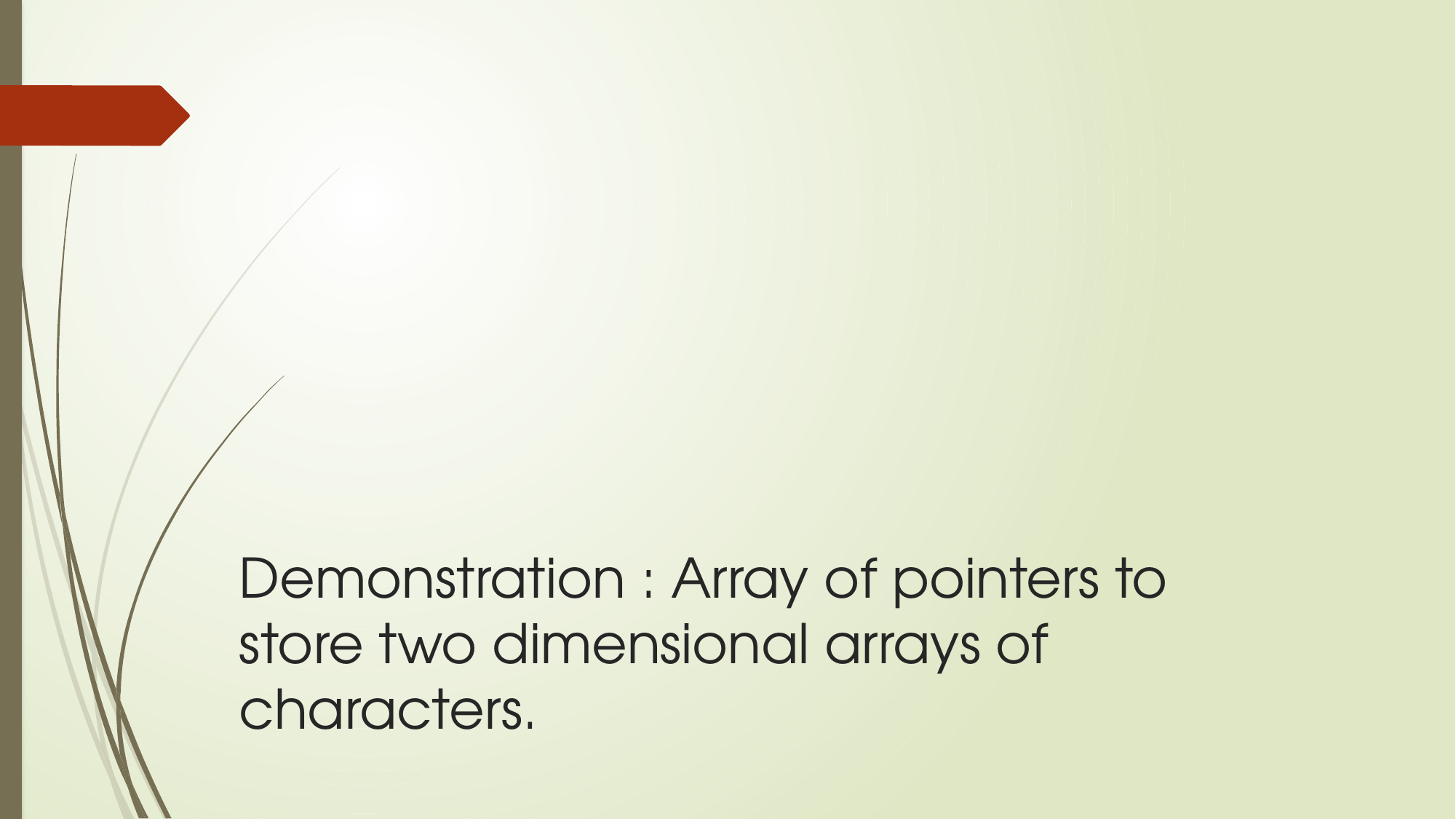

# Demonstration : Array of pointers to store two dimensional arrays of characters.